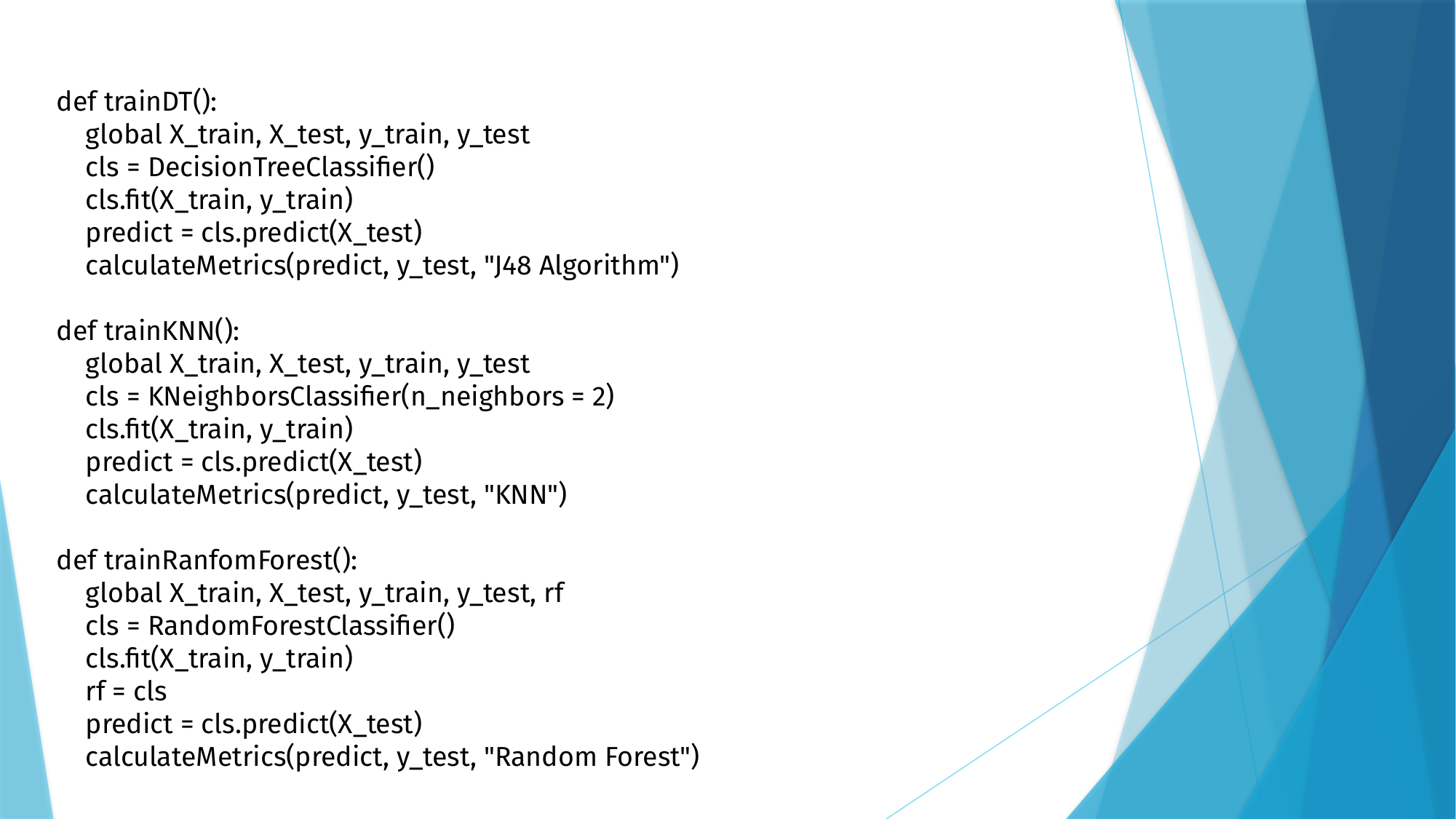

def trainDT():
    global X_train, X_test, y_train, y_test
    cls = DecisionTreeClassifier()
    cls.fit(X_train, y_train)
    predict = cls.predict(X_test)
    calculateMetrics(predict, y_test, "J48 Algorithm")
def trainKNN():
    global X_train, X_test, y_train, y_test
    cls = KNeighborsClassifier(n_neighbors = 2)
    cls.fit(X_train, y_train)
    predict = cls.predict(X_test)
    calculateMetrics(predict, y_test, "KNN")
def trainRanfomForest():
    global X_train, X_test, y_train, y_test, rf
    cls = RandomForestClassifier()
    cls.fit(X_train, y_train)
    rf = cls
    predict = cls.predict(X_test)
    calculateMetrics(predict, y_test, "Random Forest")